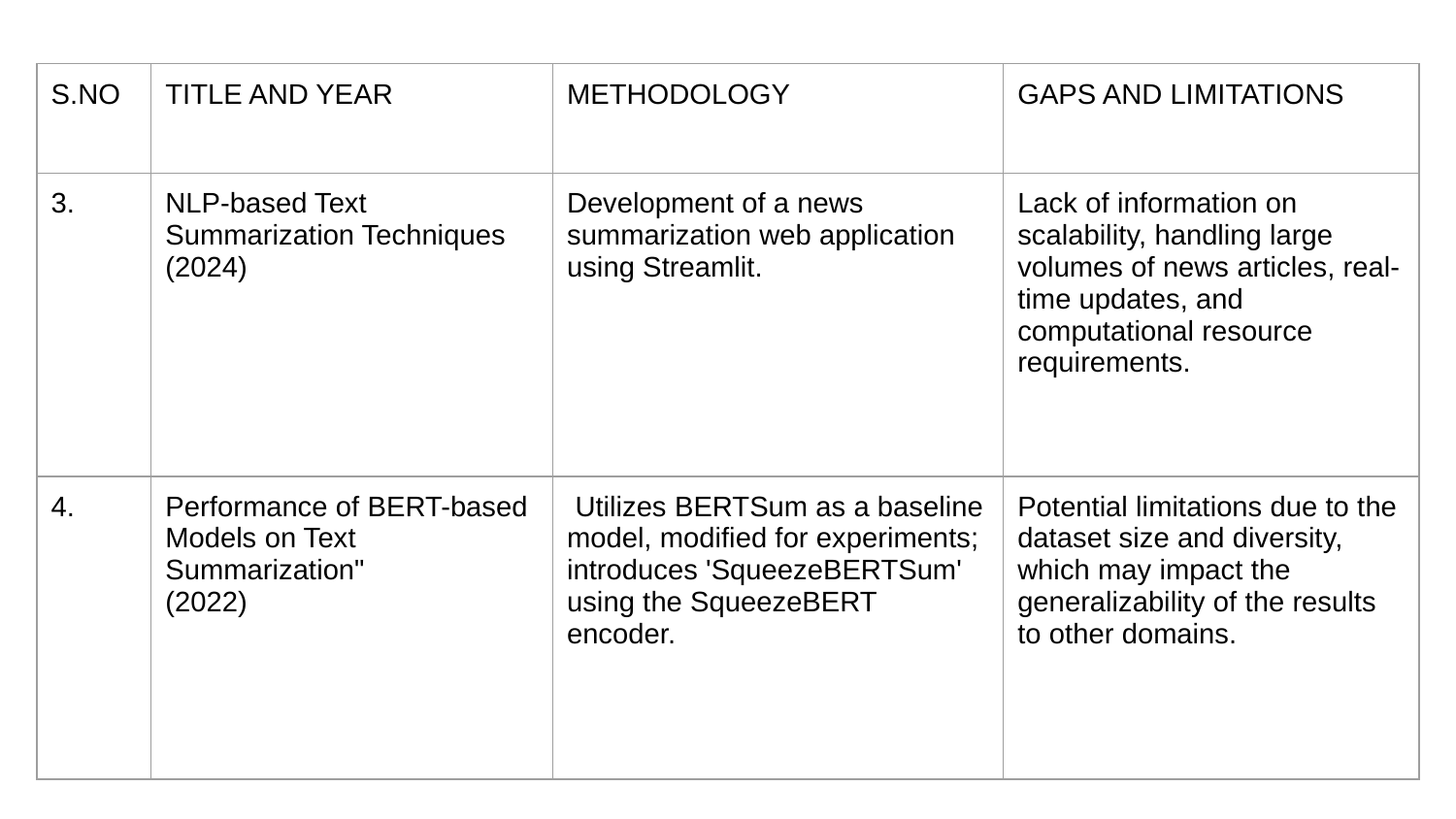

| S.NO | TITLE AND YEAR | METHODOLOGY | GAPS AND LIMITATIONS |
| --- | --- | --- | --- |
| 3. | NLP-based Text Summarization Techniques (2024) | Development of a news summarization web application using Streamlit. | Lack of information on scalability, handling large volumes of news articles, real-time updates, and computational resource requirements. |
| 4. | Performance of BERT-based Models on Text Summarization" (2022) | Utilizes BERTSum as a baseline model, modified for experiments; introduces 'SqueezeBERTSum' using the SqueezeBERT encoder. | Potential limitations due to the dataset size and diversity, which may impact the generalizability of the results to other domains. |